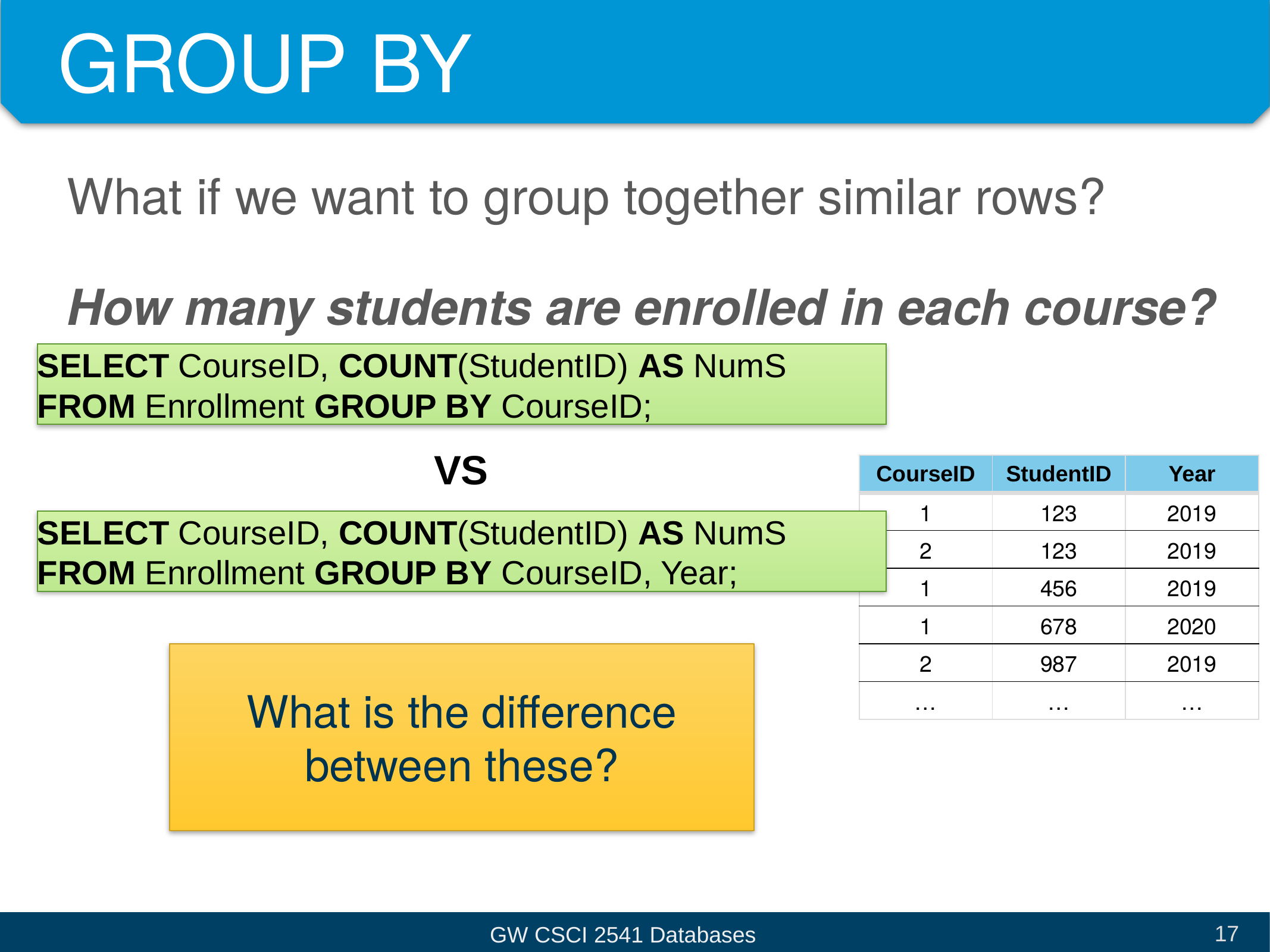

# GROUP BY
What if we want to group together similar rows?
How many students are enrolled in each course?

SELECT CourseID, COUNT(StudentID) AS NumS
FROM Enrollment GROUP BY CourseID;
VS
| CourseID | StudentID | Year |
| --- | --- | --- |
| 1 | 123 | 2019 |
| 2 | 123 | 2019 |
| 1 | 456 | 2019 |
| 1 | 678 | 2020 |
| 2 | 987 | 2019 |
| … | … | … |
SELECT CourseID, COUNT(StudentID) AS NumS
FROM Enrollment GROUP BY CourseID, Year;
What is the difference between these?
17